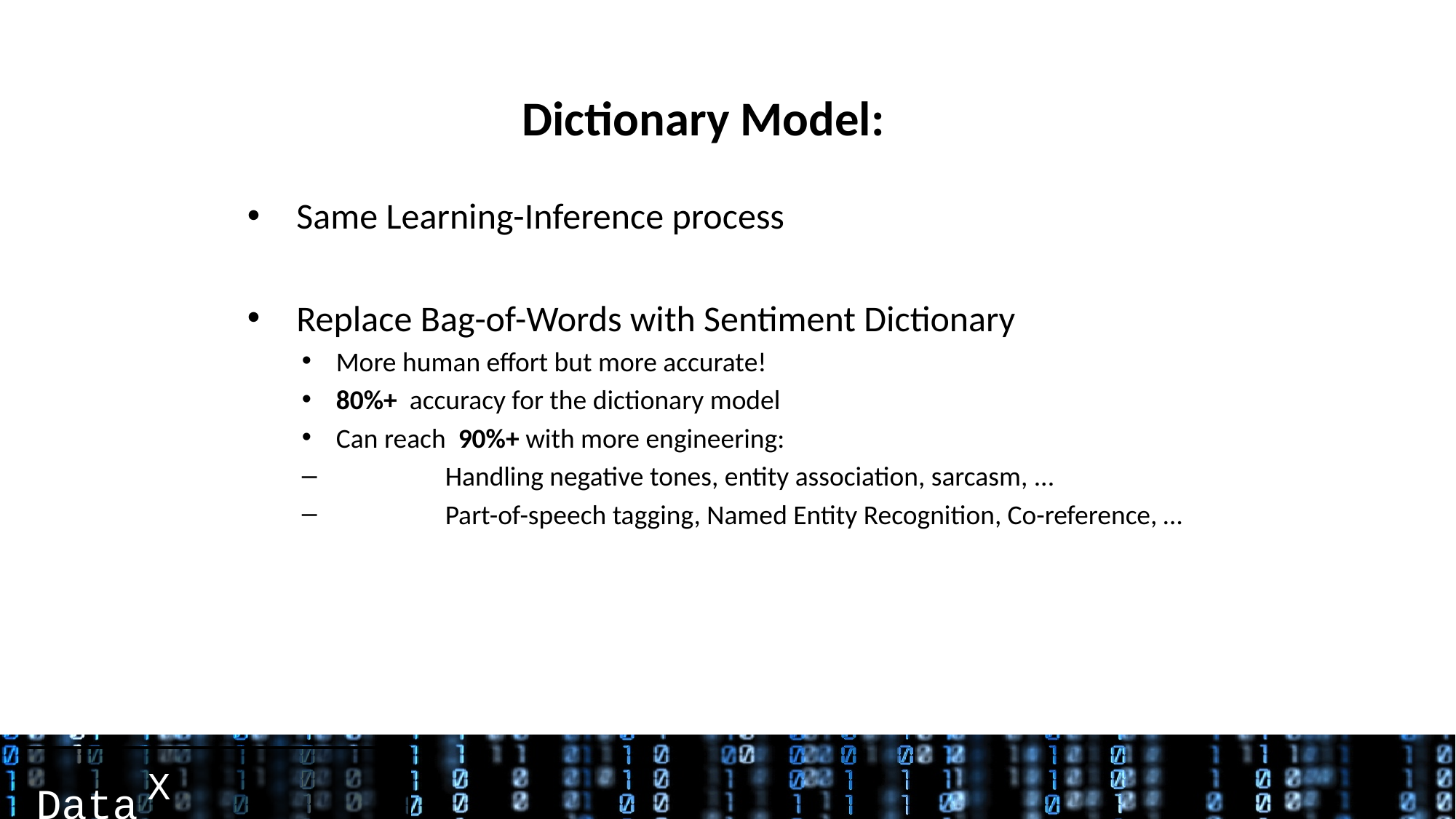

Dictionary Model:
 Same Learning-Inference process

 Replace Bag-of-Words with Sentiment Dictionary
More human effort but more accurate!
80%+  accuracy for the dictionary model
Can reach  90%+ with more engineering:
	Handling negative tones, entity association, sarcasm, ...
	Part-of-speech tagging, Named Entity Recognition, Co-reference, …